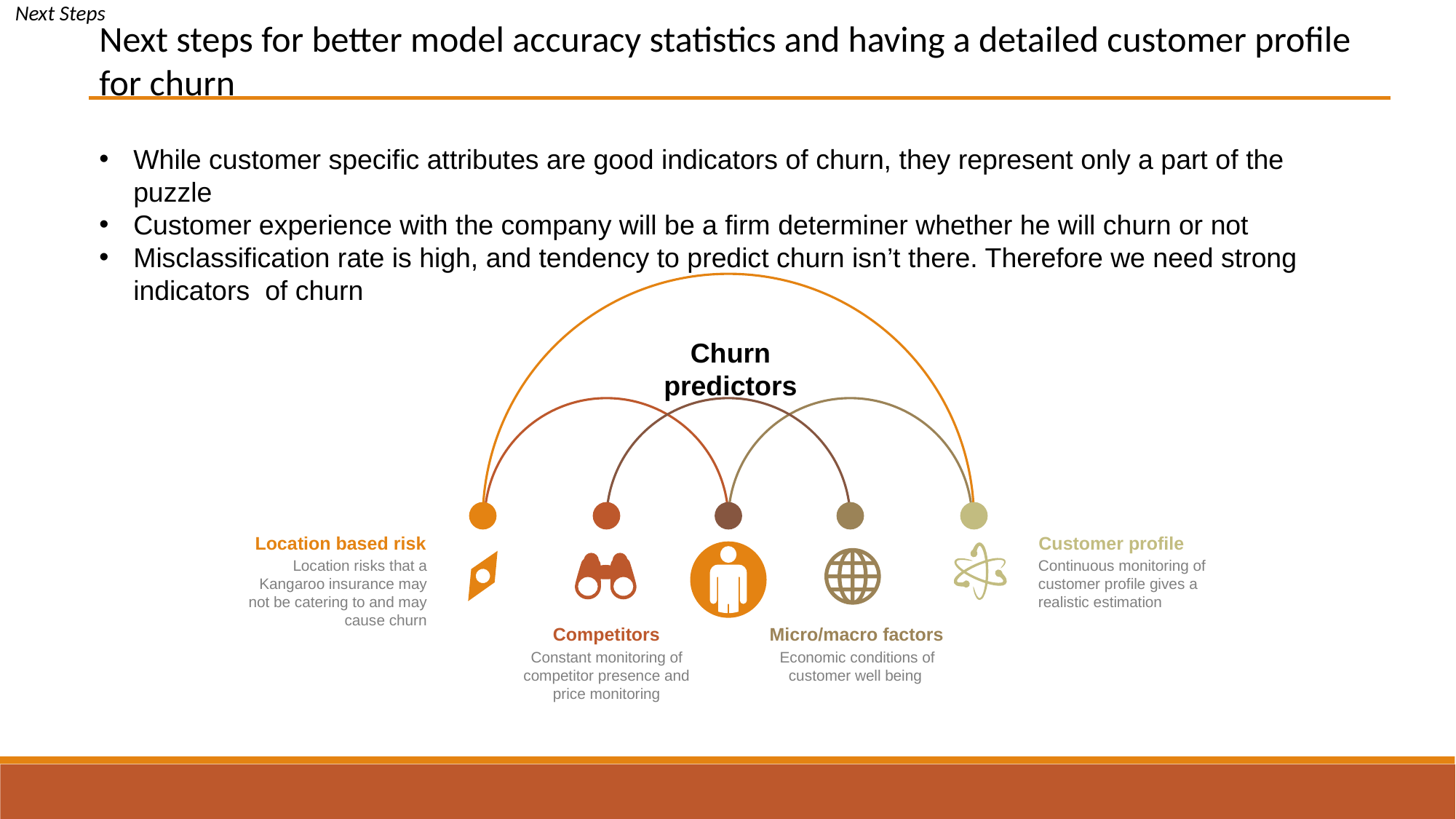

Next Steps
Next steps for better model accuracy statistics and having a detailed customer profile for churn
While customer specific attributes are good indicators of churn, they represent only a part of the puzzle
Customer experience with the company will be a firm determiner whether he will churn or not
Misclassification rate is high, and tendency to predict churn isn’t there. Therefore we need strong indicators  of churn

Churn predictors

Location based risk
Location risks that a Kangaroo insurance may not be catering to and may cause churn
Customer profile
Continuous monitoring of customer profile gives a realistic estimation

Competitors
Constant monitoring of competitor presence and price monitoring
Micro/macro factors
Economic conditions of customer well being